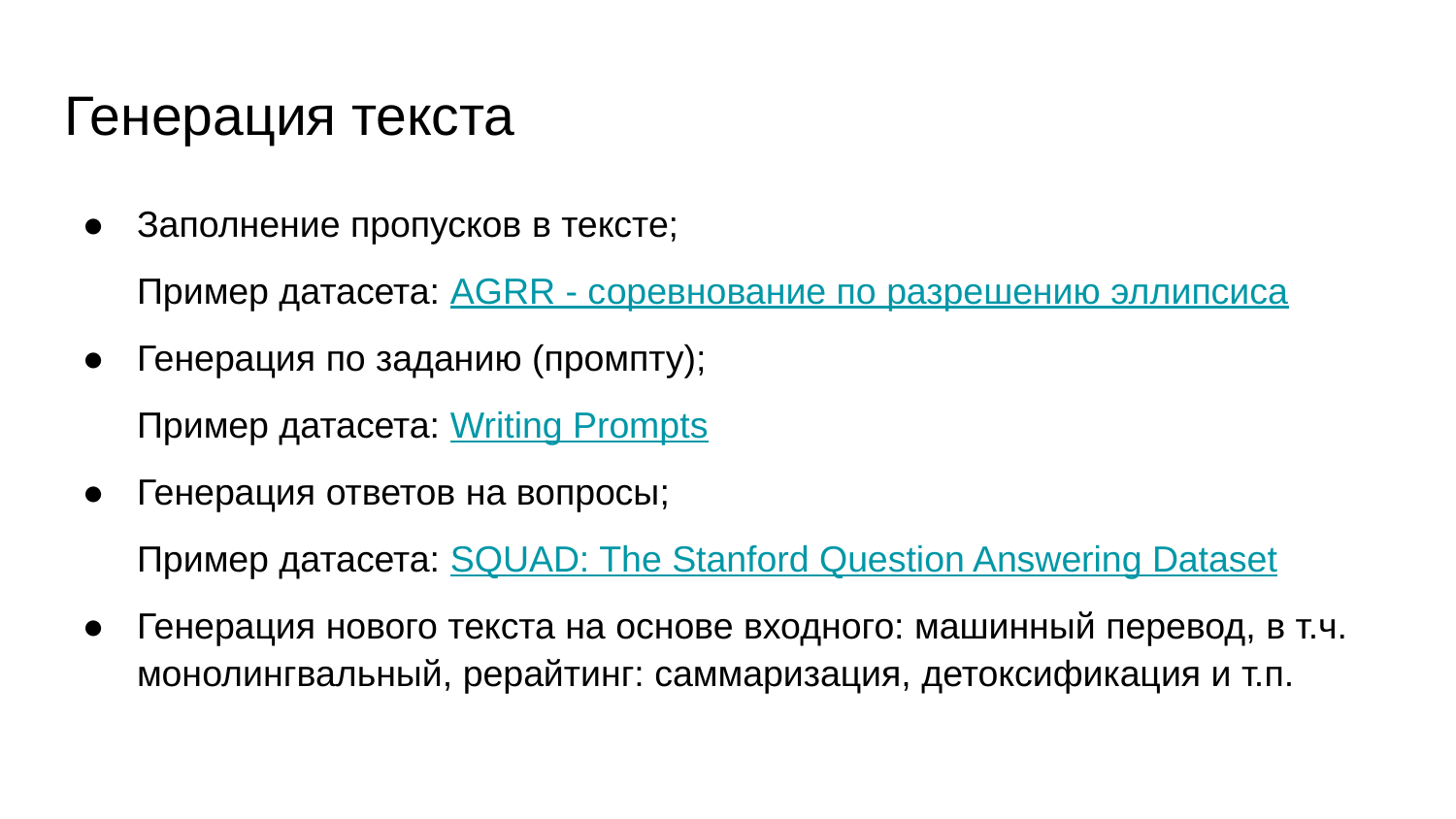

# Генерация текста
Заполнение пропусков в тексте;
Пример датасета: AGRR - соревнование по разрешению эллипсиса
Генерация по заданию (промпту);
Пример датасета: Writing Prompts
Генерация ответов на вопросы;
Пример датасета: SQUAD: The Stanford Question Answering Dataset
Генерация нового текста на основе входного: машинный перевод, в т.ч. монолингвальный, рерайтинг: саммаризация, детоксификация и т.п.